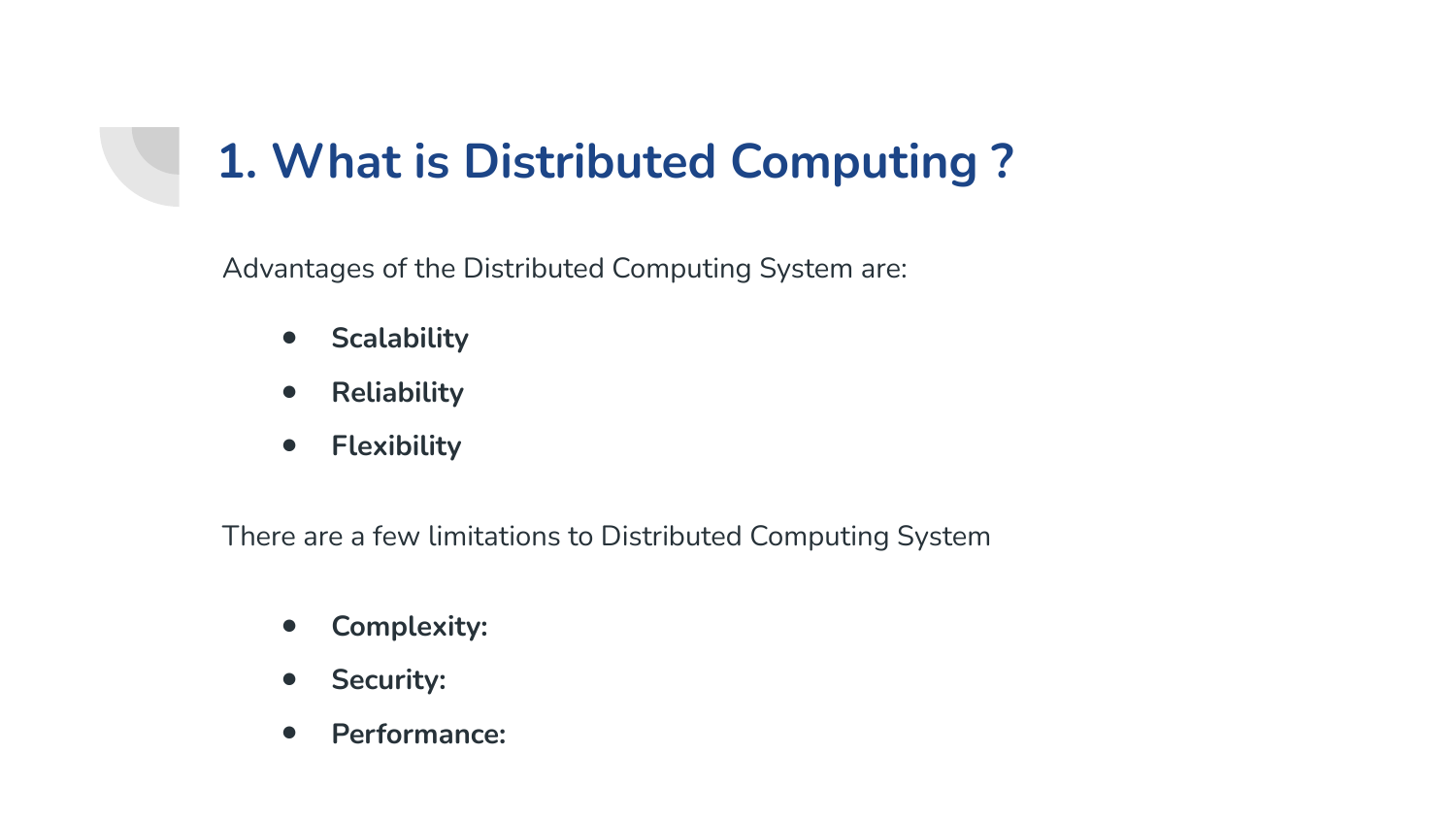

# What is Distributed Computing ?
Advantages of the Distributed Computing System are:
Scalability
Reliability
Flexibility
There are a few limitations to Distributed Computing System
Complexity:
Security:
Performance: